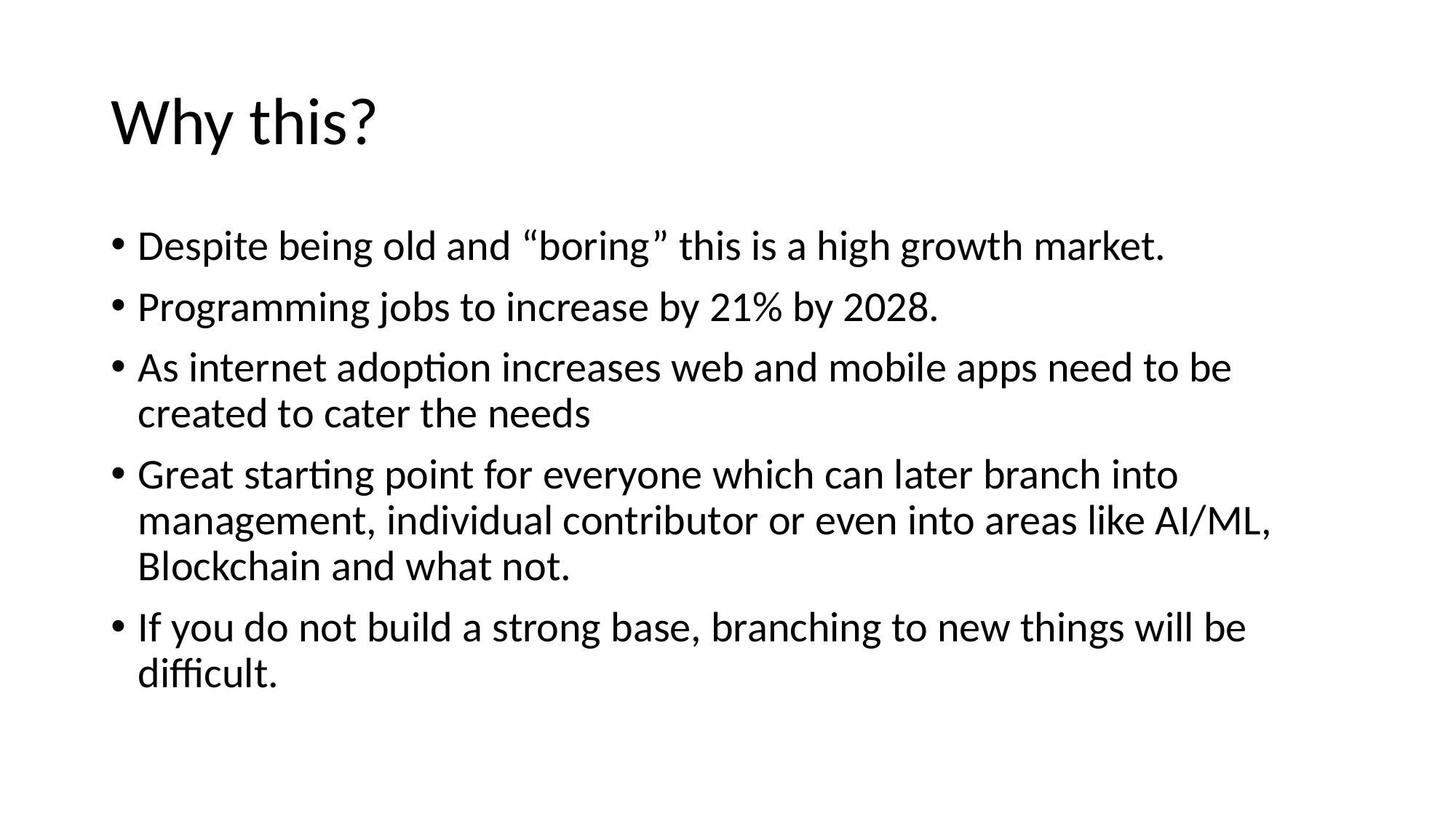

# Why this?
Despite being old and “boring” this is a high growth market.
Programming jobs to increase by 21% by 2028.
As internet adoption increases web and mobile apps need to be created to cater the needs
Great starting point for everyone which can later branch into management, individual contributor or even into areas like AI/ML, Blockchain and what not.
If you do not build a strong base, branching to new things will be difficult.